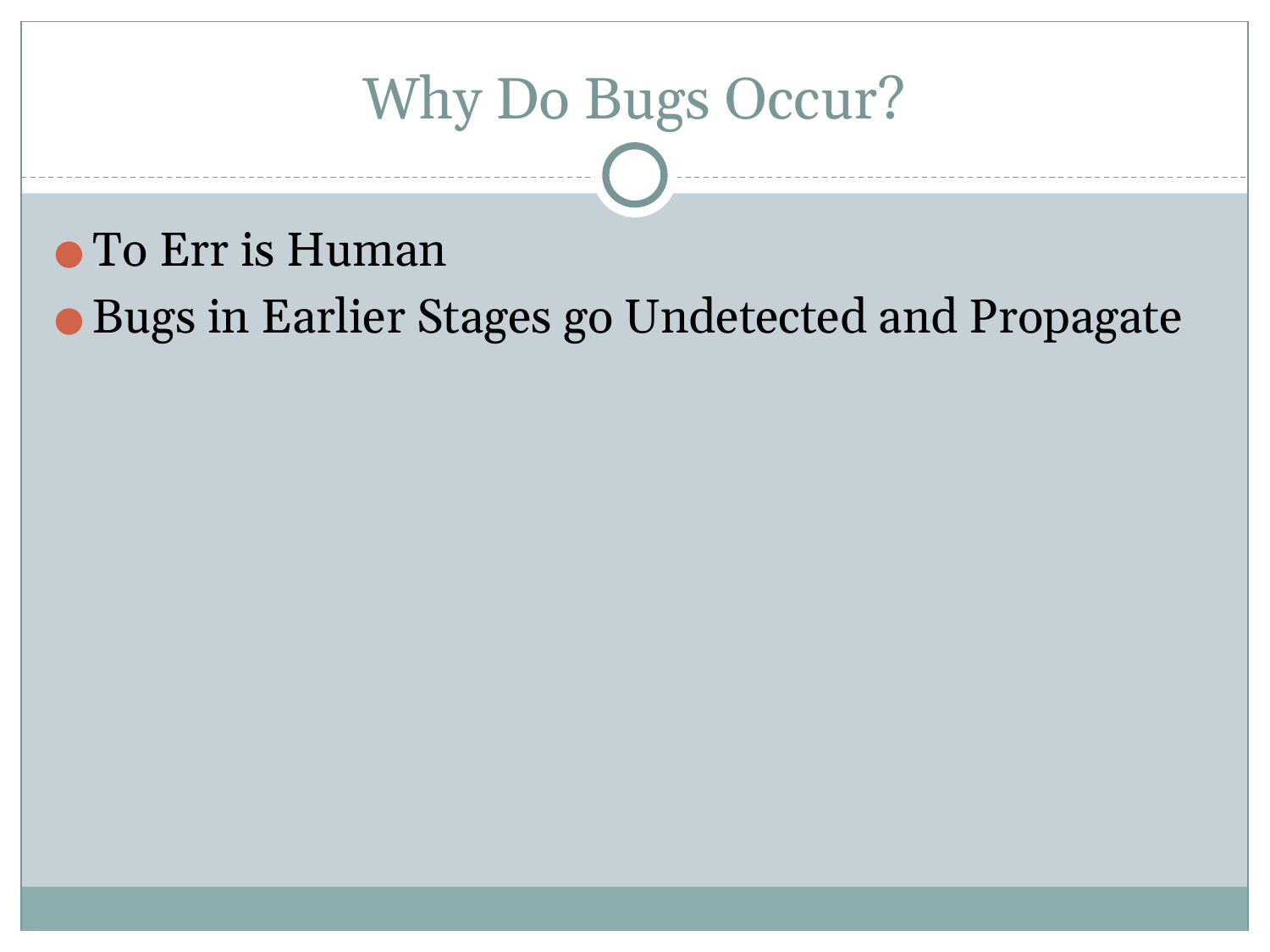

# Why Do Bugs Occur?
To Err is Human
Bugs in Earlier Stages go Undetected and Propagate